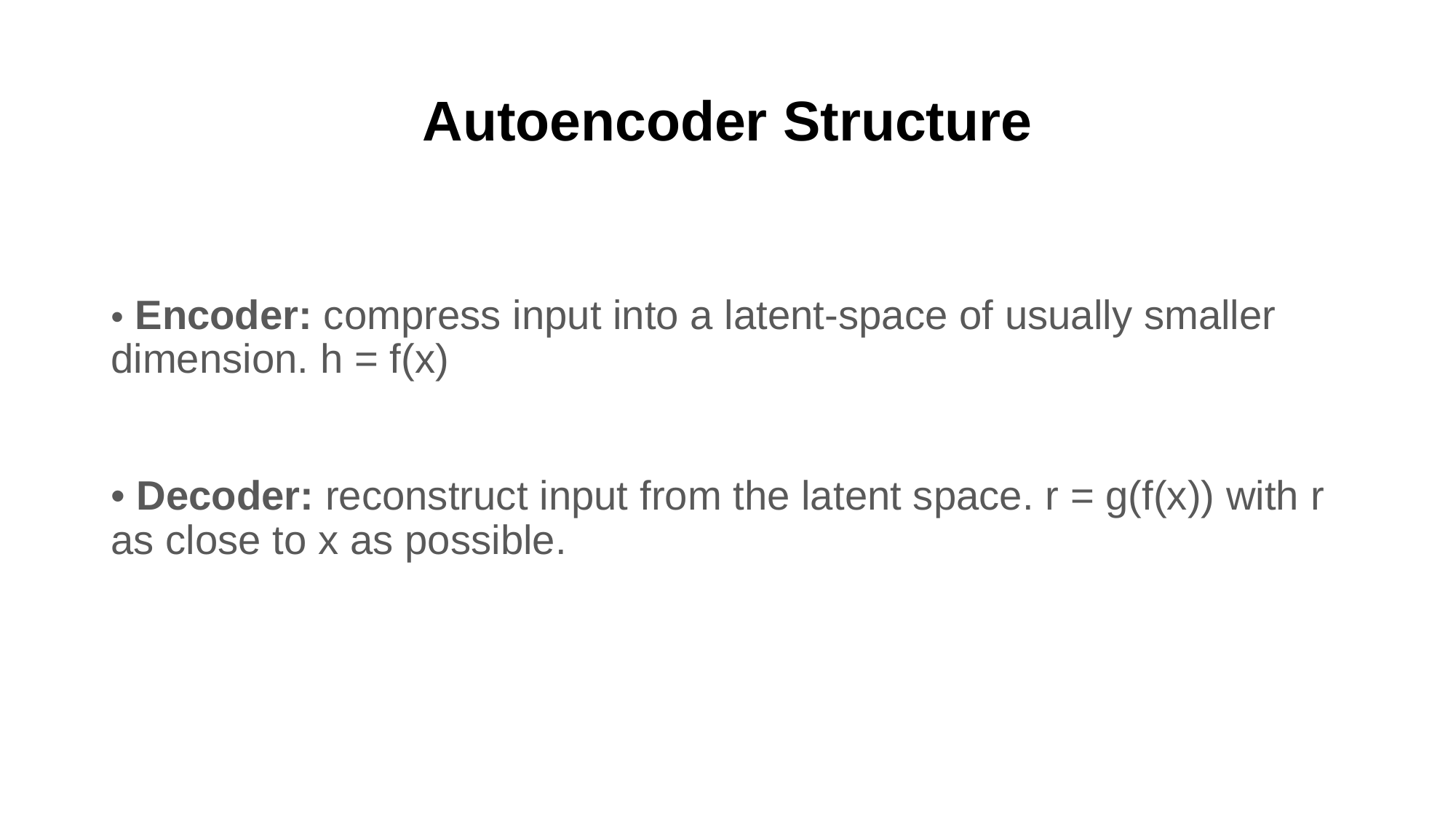

# Autoencoder Structure

• Encoder: compress input into a latent-space of usually smaller dimension. h = f(x)

• Decoder: reconstruct input from the latent space. r = g(f(x)) with r as close to x as possible.